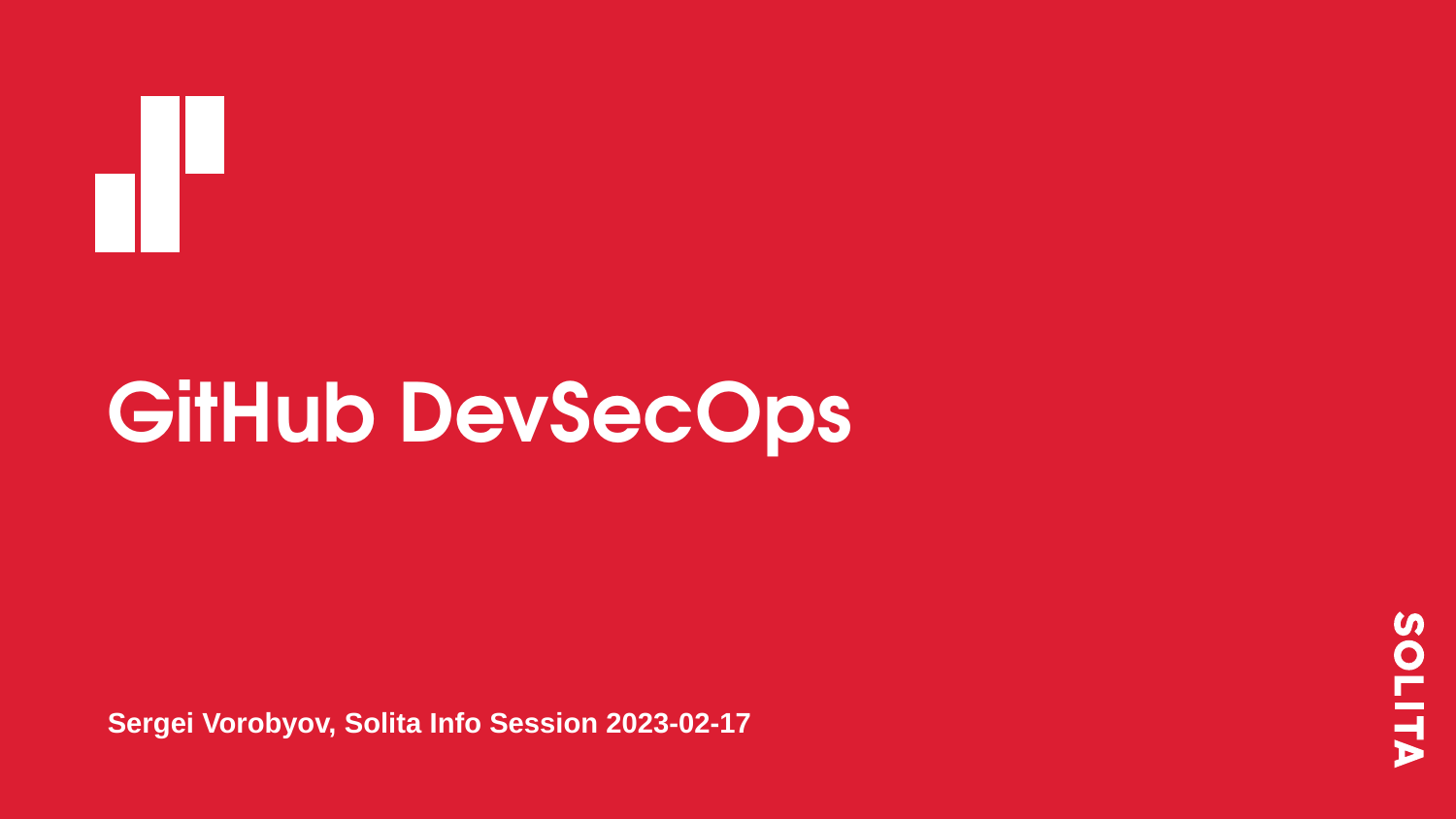

# GitHub DevSecOps
Sergei Vorobyov, Solita Info Session 2023-02-17